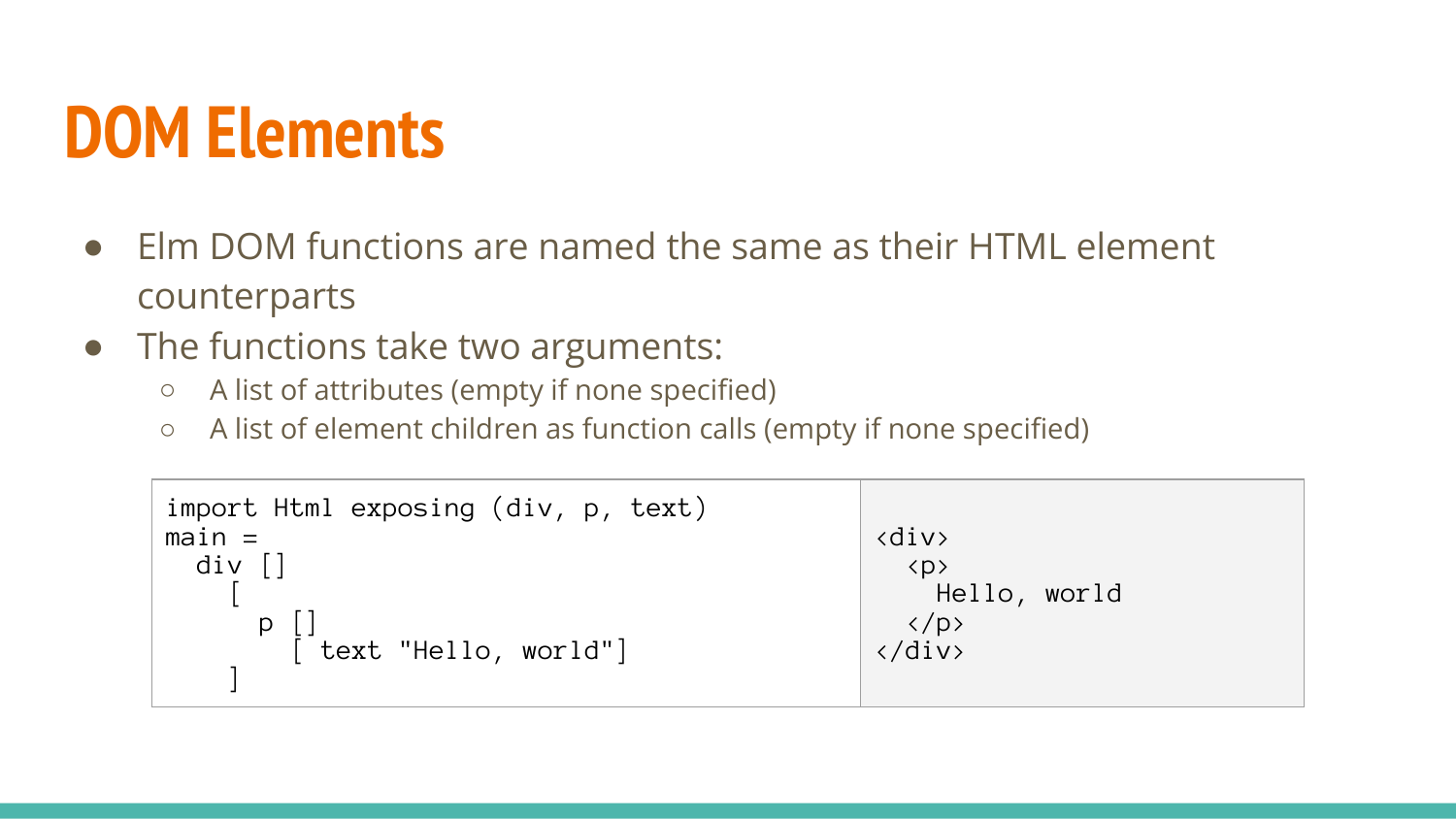

# DOM Elements
Elm DOM functions are named the same as their HTML element counterparts
The functions take two arguments:
A list of attributes (empty if none specified)
A list of element children as function calls (empty if none specified)

| import Html exposing (div, p, text) main = div [] [ p [] [ text "Hello, world"] ] | <div> <p> Hello, world </p> </div> |
| --- | --- |